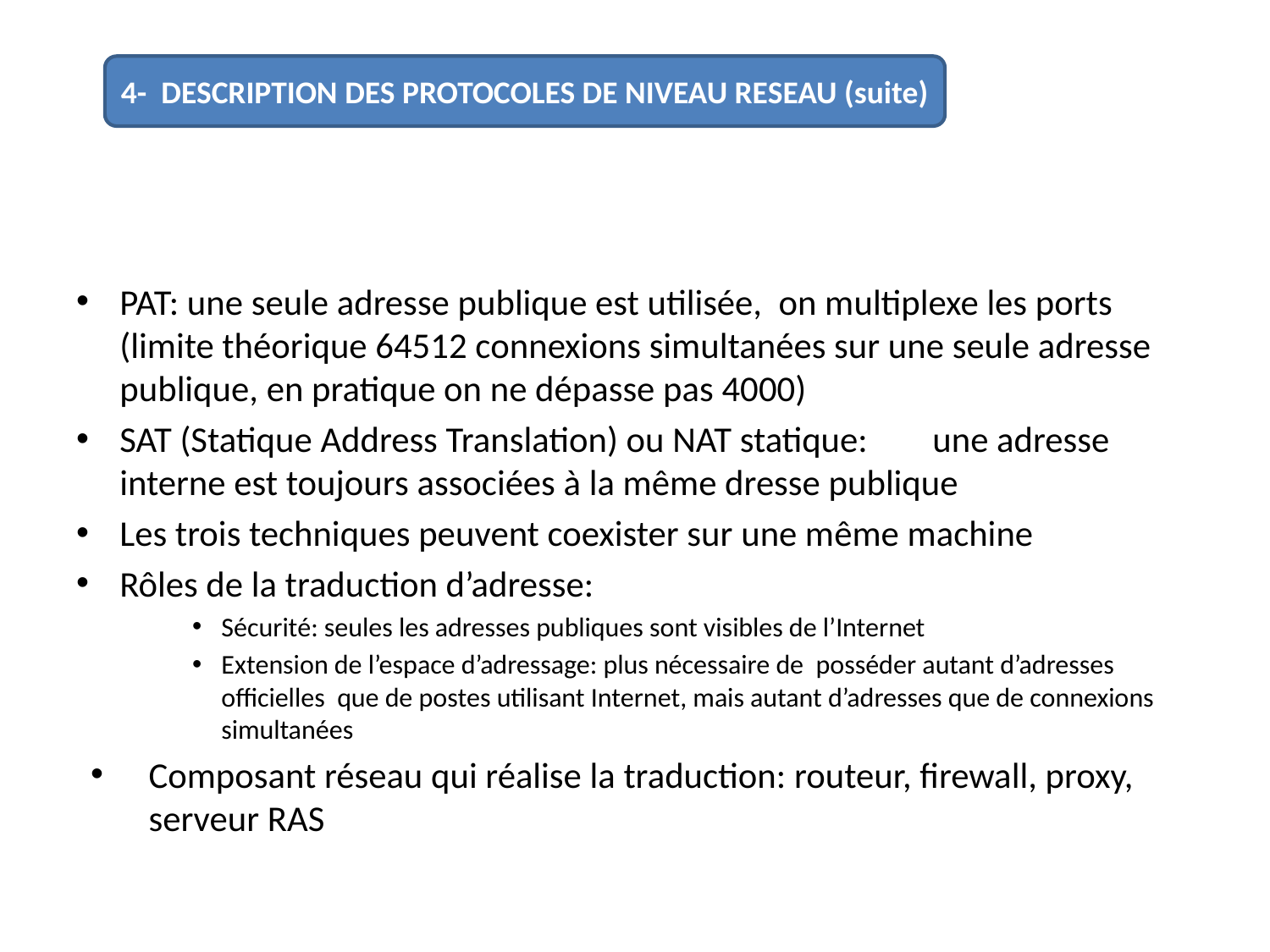

#
4-  DESCRIPTION DES PROTOCOLES DE NIVEAU RESEAU (suite)

PAT: une seule adresse publique est utilisée,  on multiplexe les ports (limite théorique 64512 connexions simultanées sur une seule adresse publique, en pratique on ne dépasse pas 4000)
SAT (Statique Address Translation) ou NAT statique: 	une adresse interne est toujours associées à la même dresse publique
Les trois techniques peuvent coexister sur une même machine
Rôles de la traduction d’adresse:
Sécurité: seules les adresses publiques sont visibles de l’Internet
Extension de l’espace d’adressage: plus nécessaire de  posséder autant d’adresses officielles  que de postes utilisant Internet, mais autant d’adresses que de connexions simultanées
Composant réseau qui réalise la traduction: routeur, firewall, proxy, serveur RAS